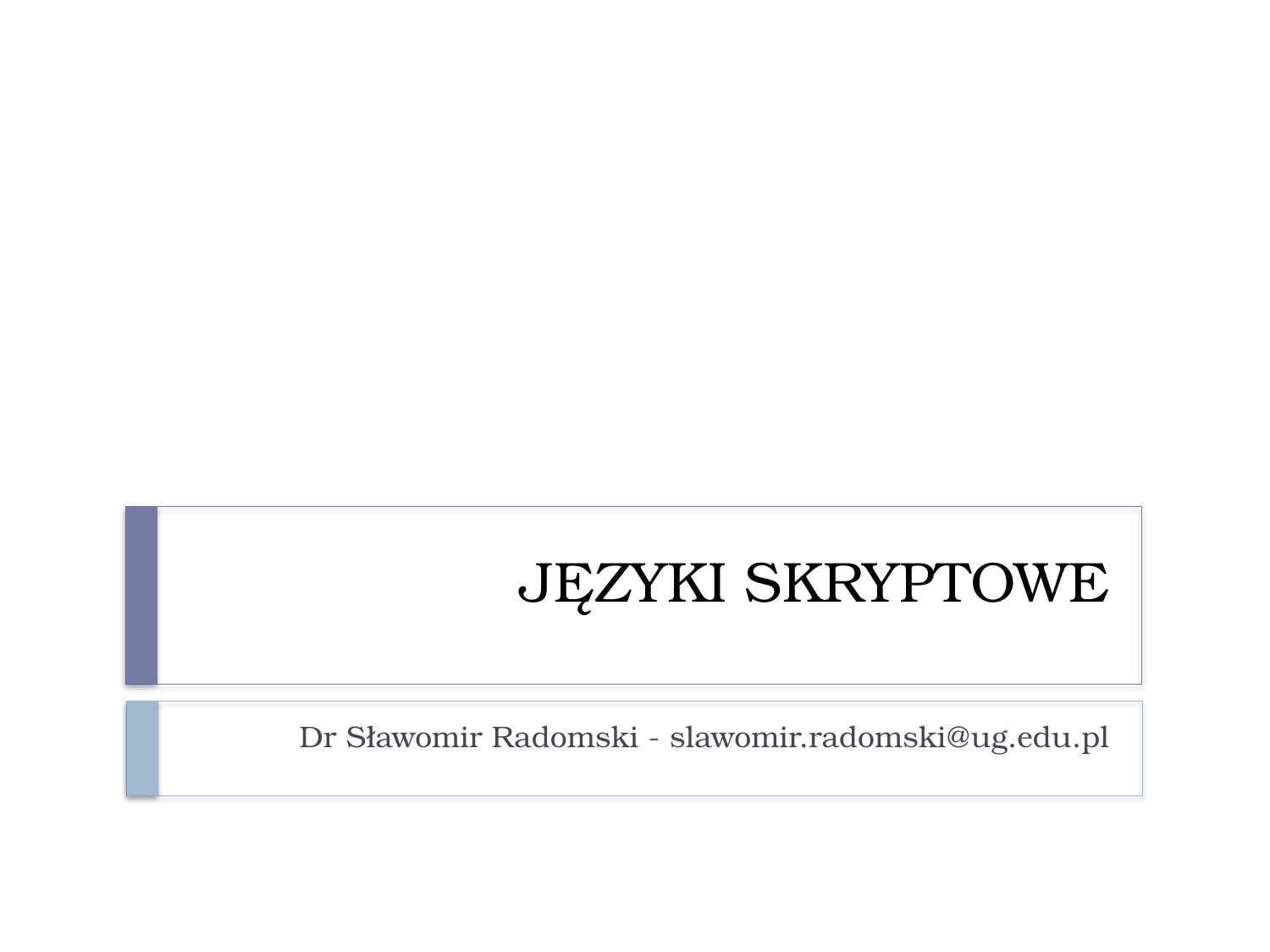

# JĘZYKI SKRYPTOWE
Dr Sławomir Radomski - slawomir.radomski@ug.edu.pl